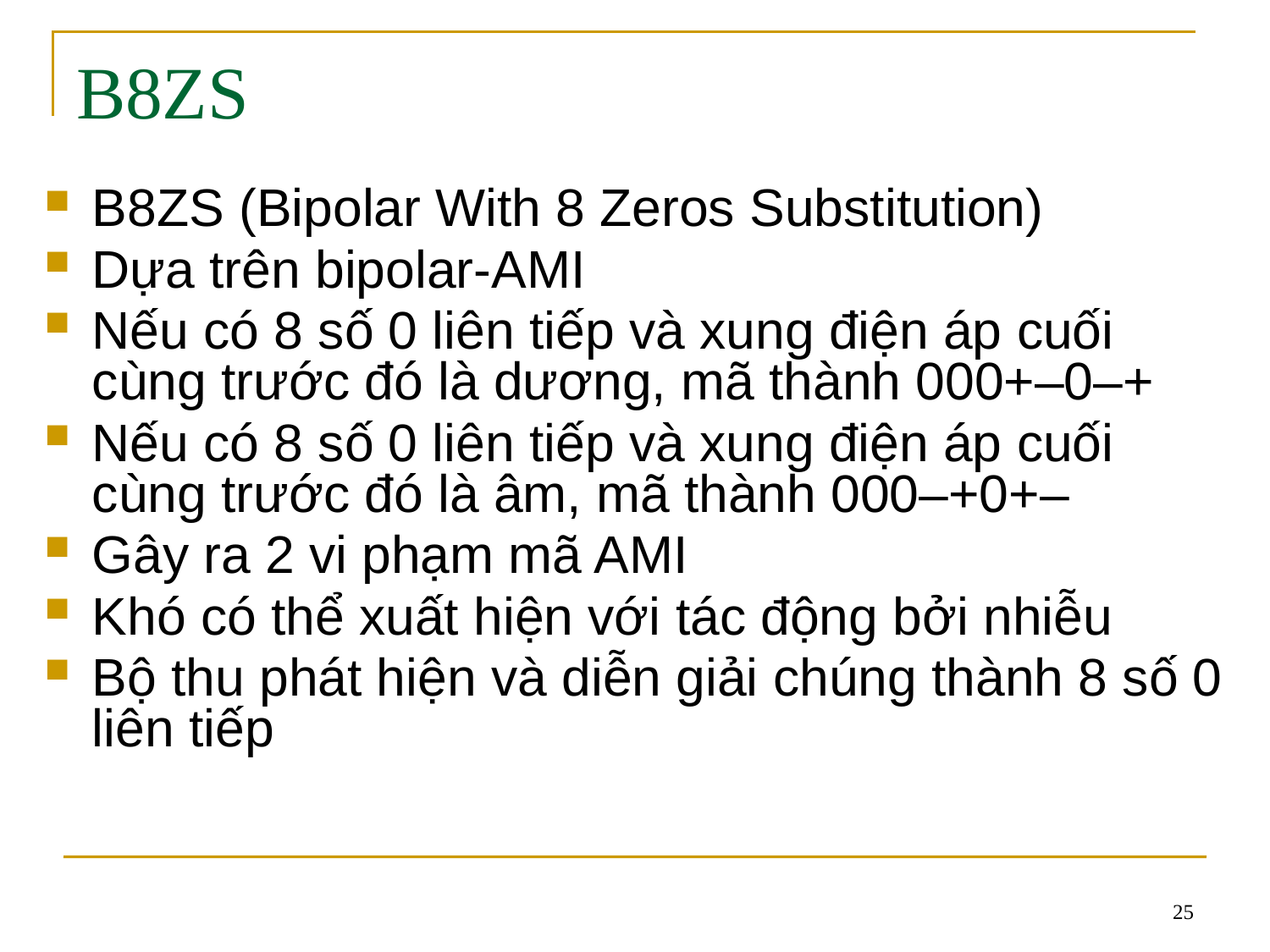

# B8ZS
B8ZS (Bipolar With 8 Zeros Substitution)
Dựa trên bipolar-AMI
Nếu có 8 số 0 liên tiếp và xung điện áp cuối cùng trước đó là dương, mã thành 000+–0–+
Nếu có 8 số 0 liên tiếp và xung điện áp cuối cùng trước đó là âm, mã thành 000–+0+–
Gây ra 2 vi phạm mã AMI
Khó có thể xuất hiện với tác động bởi nhiễu
Bộ thu phát hiện và diễn giải chúng thành 8 số 0 liên tiếp

25